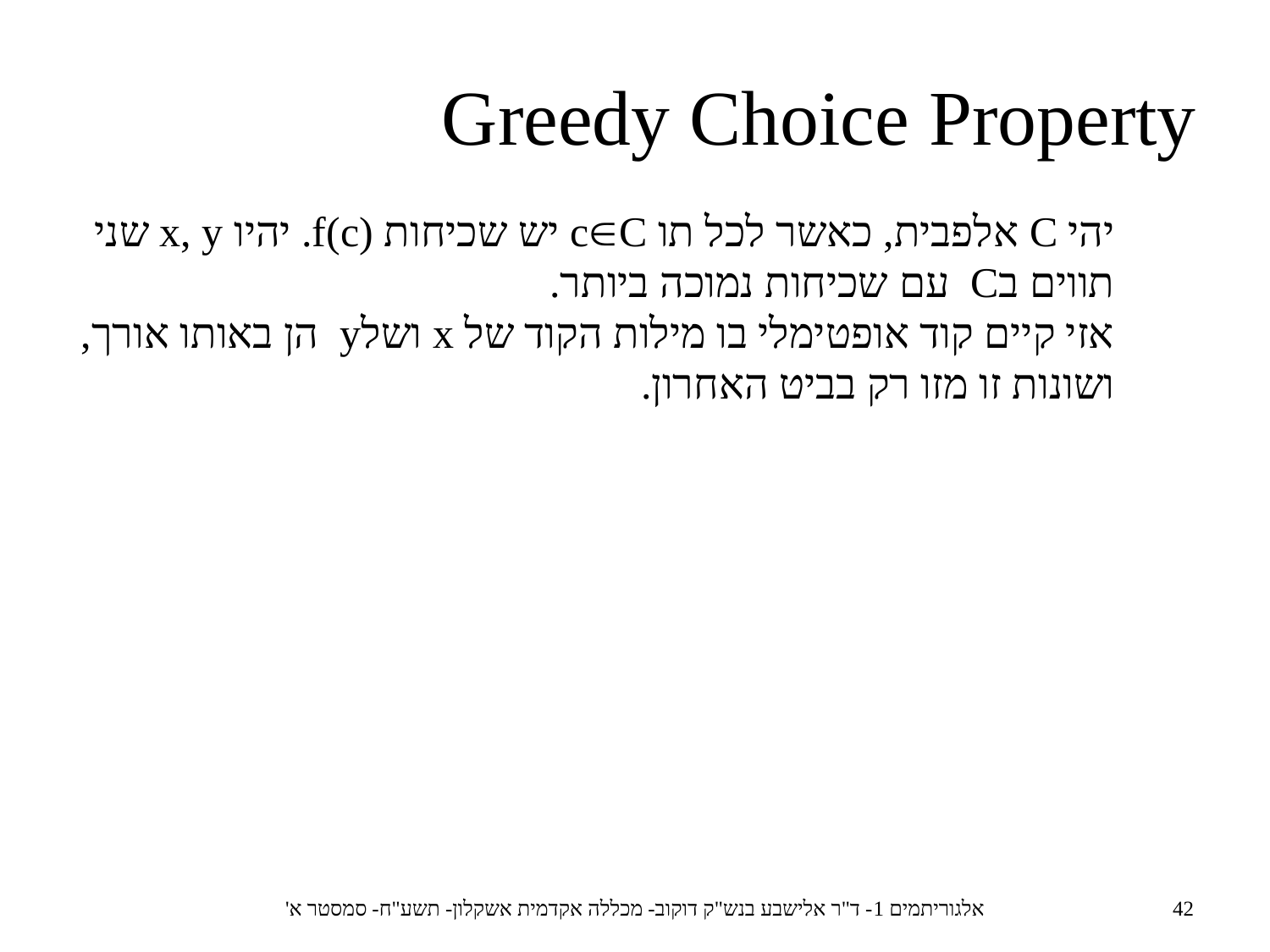

Greedy Choice Property
יהי C אלפבית, כאשר לכל תו c∈C יש שכיחות f(c). יהיו x, y שני תווים בC  עם שכיחות נמוכה ביותר.
אזי קיים קוד אופטימלי בו מילות הקוד של x ושלy  הן באותו אורך, ושונות זו מזו רק בביט האחרון.

אלגוריתמים 1- ד"ר אלישבע בנש"ק דוקוב- מכללה אקדמית אשקלון- תשע"ח- סמסטר א'
42